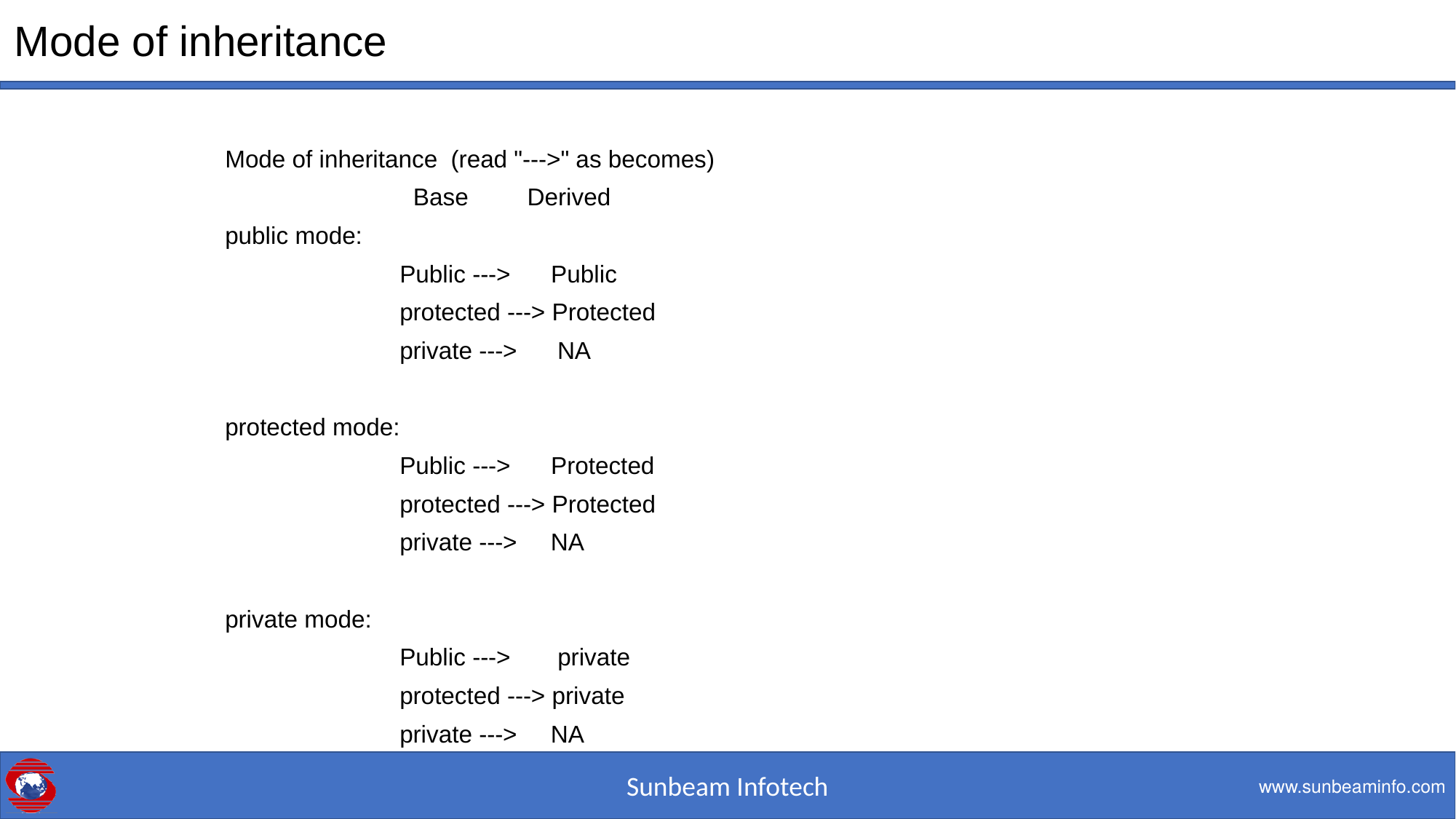

# Mode of inheritance
Mode of inheritance  (read "--->" as becomes)
		  Base	      Derived
public mode:
		Public --->      Public
		protected ---> Protected
		private --->      NA

protected mode:
		Public --->      Protected
		protected ---> Protected
		private --->     NA

private mode:
		Public --->       private
		protected ---> private
		private --->     NA